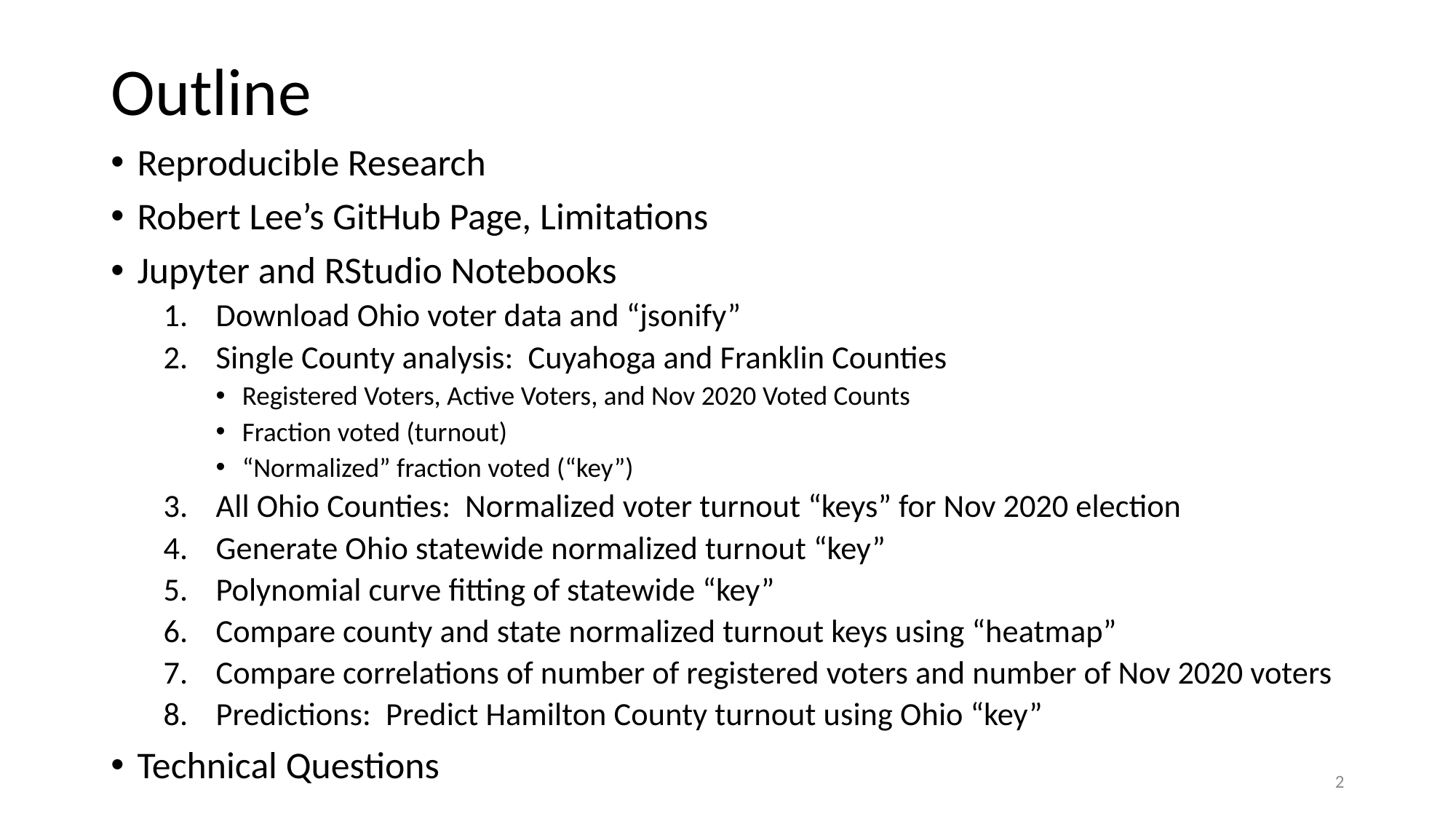

# Outline
Reproducible Research
Robert Lee’s GitHub Page, Limitations
Jupyter and RStudio Notebooks
Download Ohio voter data and “jsonify”
Single County analysis:  Cuyahoga and Franklin Counties
Registered Voters, Active Voters, and Nov 2020 Voted Counts
Fraction voted (turnout)
“Normalized” fraction voted (“key”)
All Ohio Counties:  Normalized voter turnout “keys” for Nov 2020 election
Generate Ohio statewide normalized turnout “key”
Polynomial curve fitting of statewide “key”
Compare county and state normalized turnout keys using “heatmap”
Compare correlations of number of registered voters and number of Nov 2020 voters
Predictions:  Predict Hamilton County turnout using Ohio “key”
Technical Questions

2